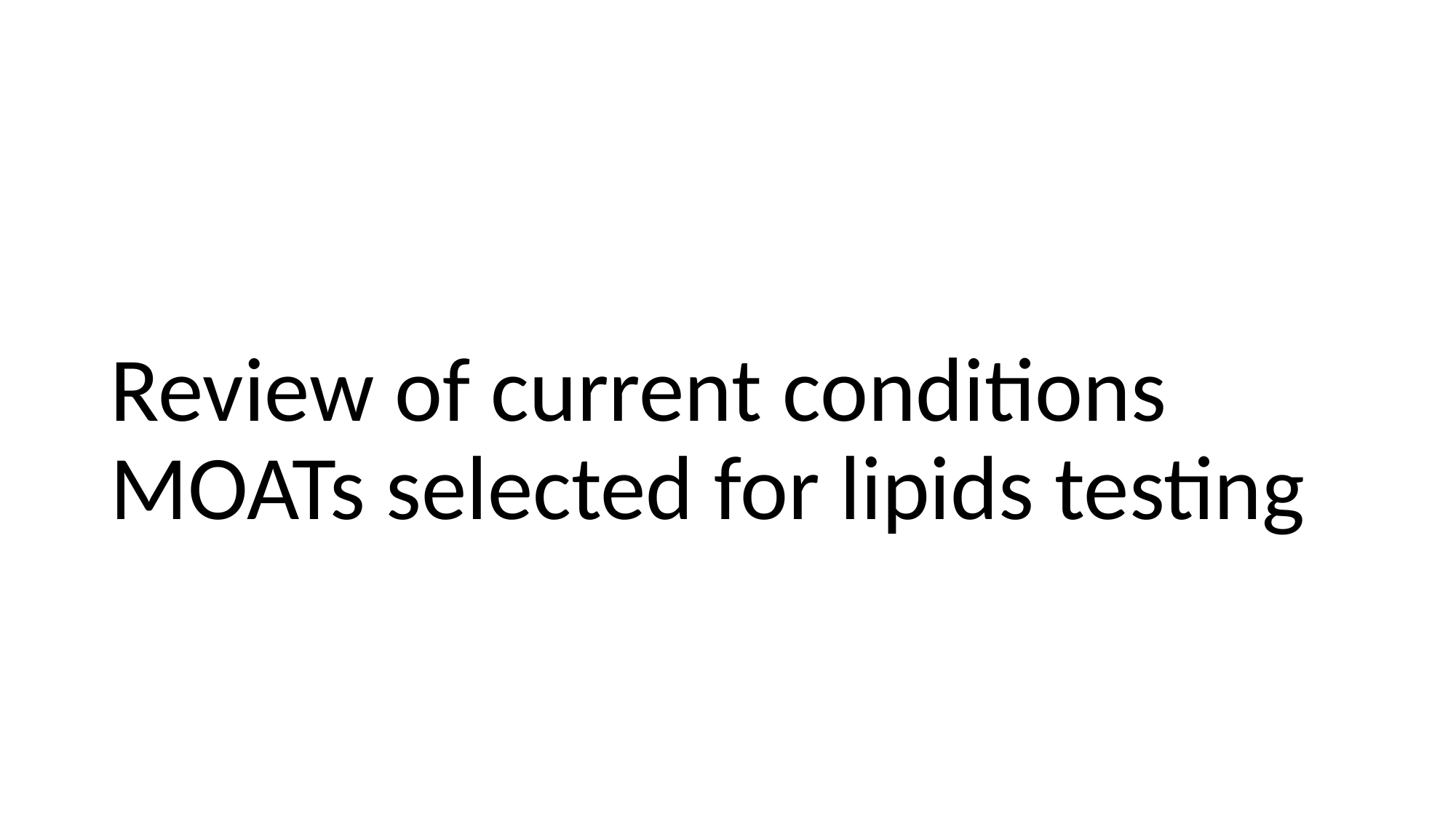

# Review of current conditions MOATs selected for lipids testing